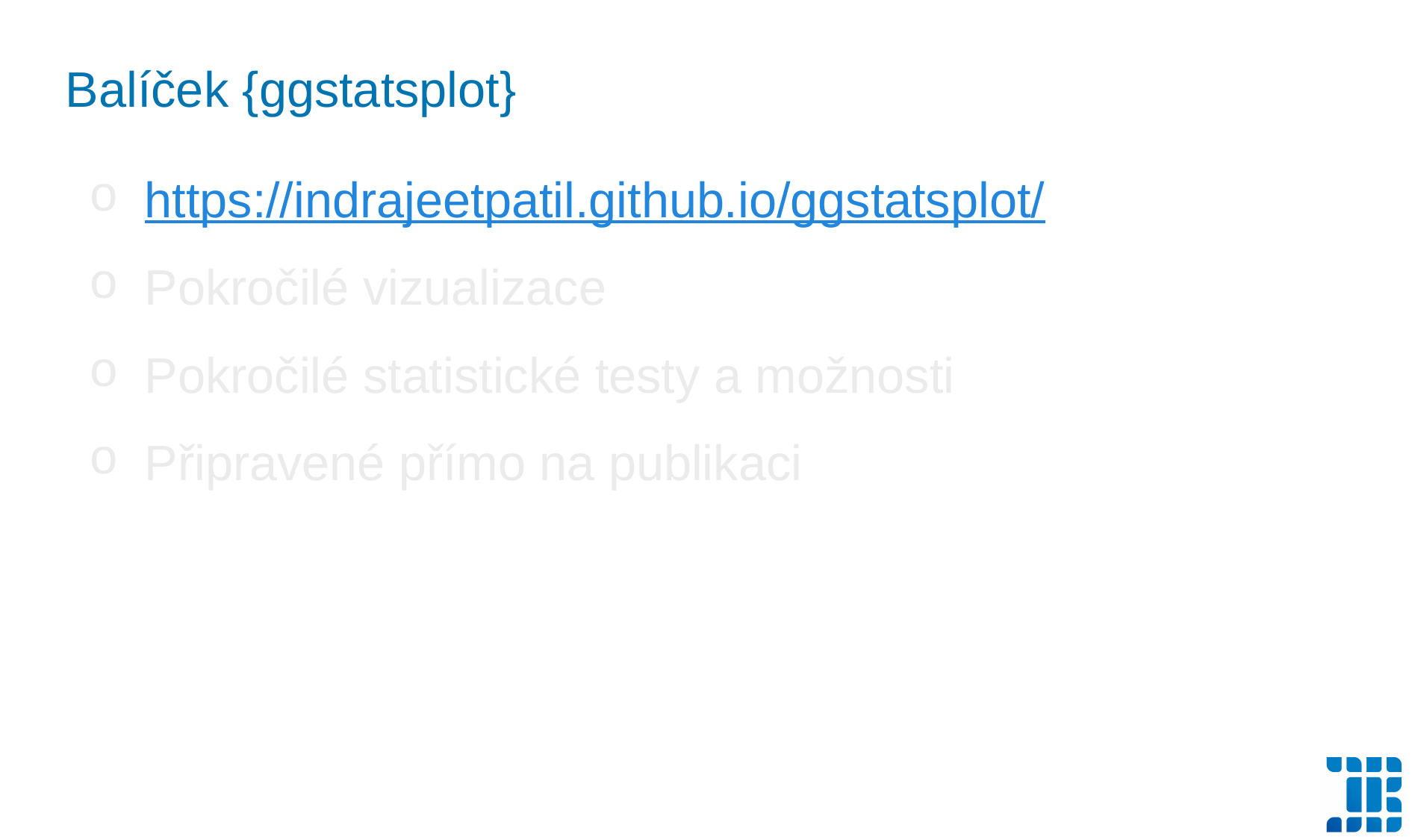

Balíček {ggstatsplot}
https://indrajeetpatil.github.io/ggstatsplot/
Pokročilé vizualizace
Pokročilé statistické testy a možnosti
Připravené přímo na publikaci